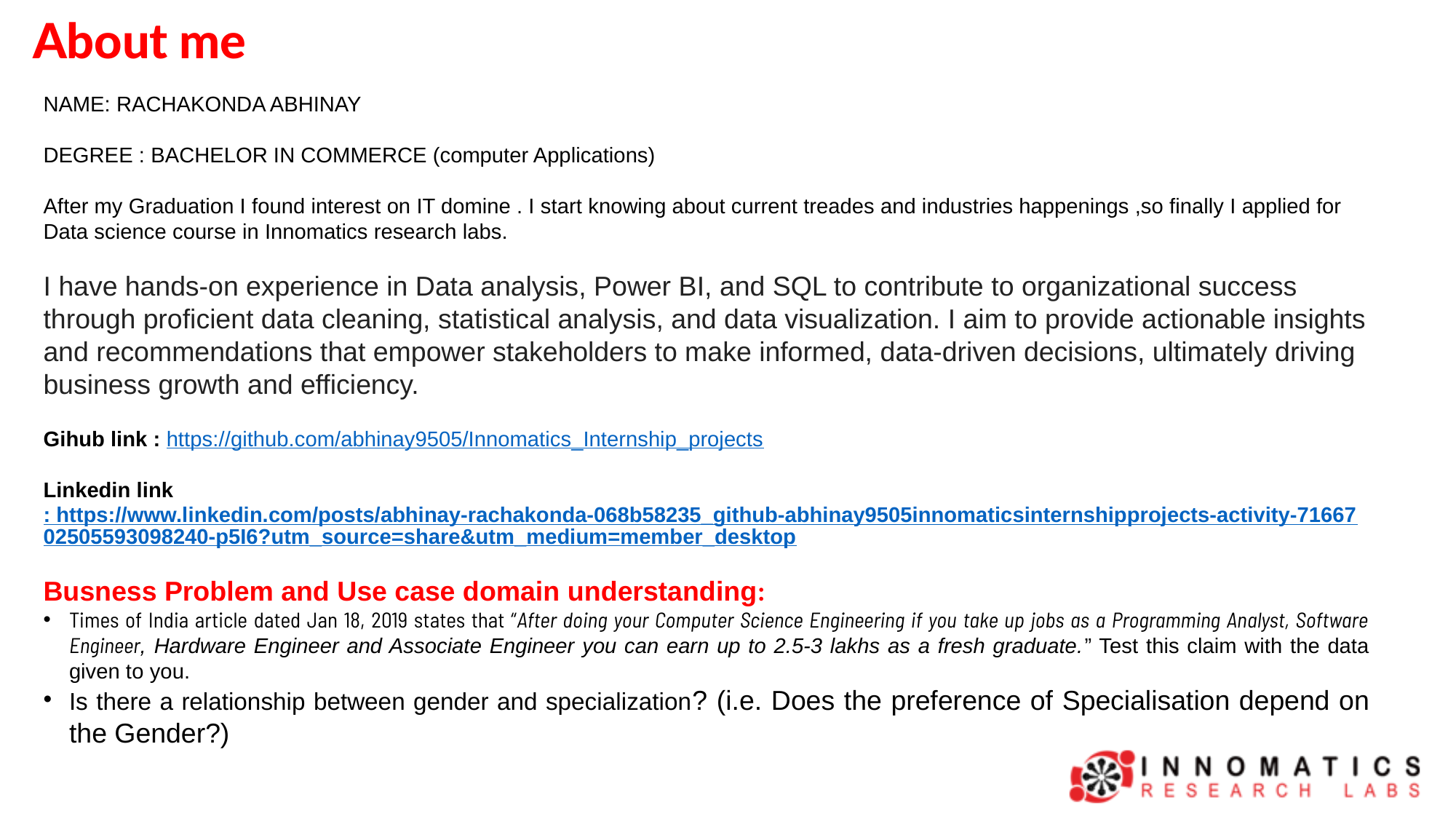

About me
NAME: RACHAKONDA ABHINAY

DEGREE : BACHELOR IN COMMERCE (computer Applications)

After my Graduation I found interest on IT domine . I start knowing about current treades and industries happenings ,so finally I applied for Data science course in Innomatics research labs.

I have hands-on experience in Data analysis, Power BI, and SQL to contribute to organizational success through proficient data cleaning, statistical analysis, and data visualization. I aim to provide actionable insights and recommendations that empower stakeholders to make informed, data-driven decisions, ultimately driving business growth and efficiency.

Gihub link : https://github.com/abhinay9505/Innomatics_Internship_projects

Linkedin link : https://www.linkedin.com/posts/abhinay-rachakonda-068b58235_github-abhinay9505innomaticsinternshipprojects-activity-7166702505593098240-p5I6?utm_source=share&utm_medium=member_desktop

Busness Problem and Use case domain understanding:
Times of India article dated Jan 18, 2019 states that “After doing your Computer Science Engineering if you take up jobs as a Programming Analyst, Software Engineer, Hardware Engineer and Associate Engineer you can earn up to 2.5-3 lakhs as a fresh graduate.” Test this claim with the data given to you.
Is there a relationship between gender and specialization? (i.e. Does the preference of Specialisation depend on the Gender?)